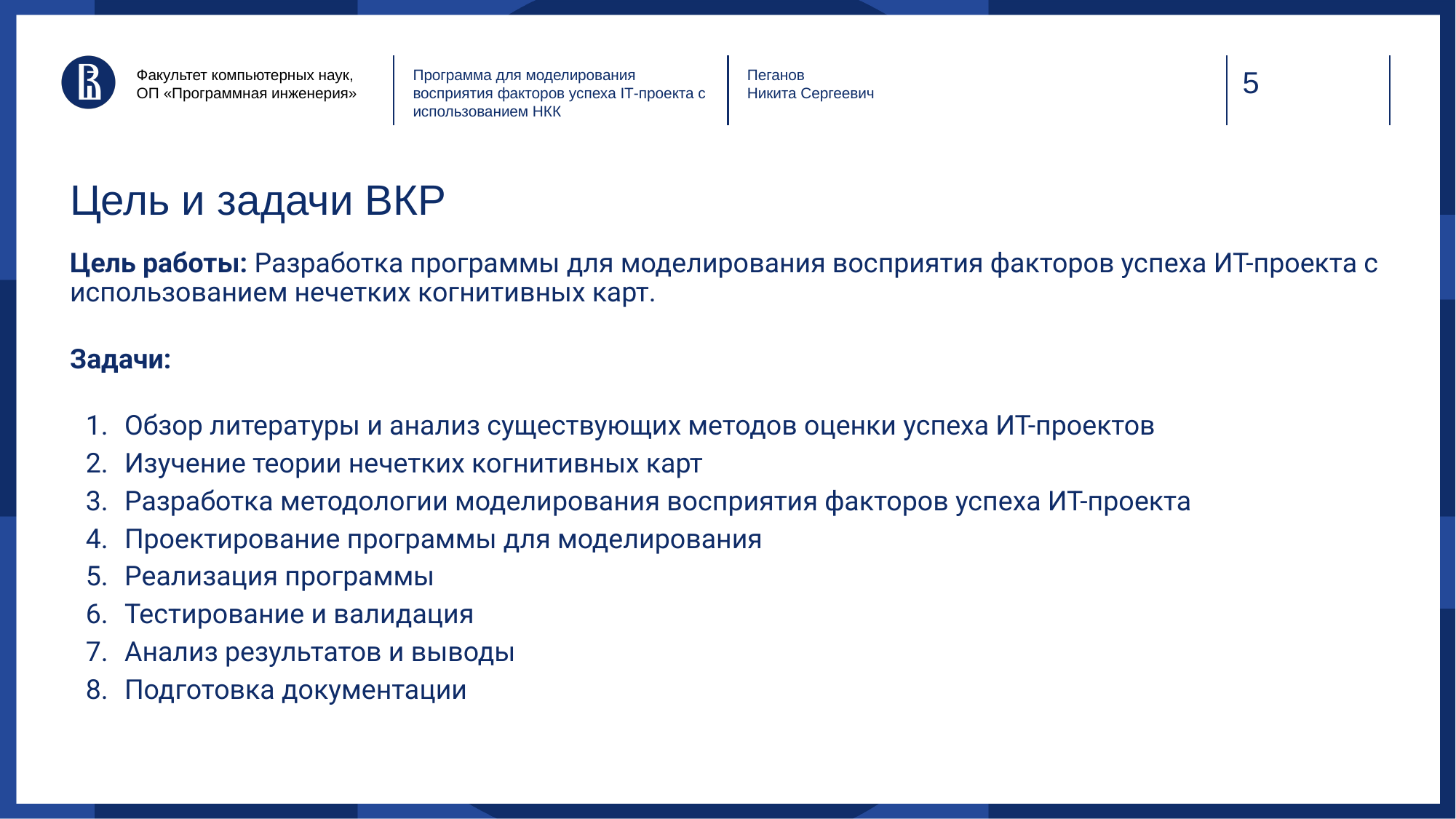

Факультет компьютерных наук,
ОП «Программная инженерия»
Программа для моделирования восприятия факторов успеха IТ-проекта с использованием НКК
Пеганов
Никита Сергеевич
# Цель и задачи ВКР
Цель работы: Разработка программы для моделирования восприятия факторов успеха ИТ-проекта с использованием нечетких когнитивных карт.
Задачи:
Обзор литературы и анализ существующих методов оценки успеха ИТ-проектов
Изучение теории нечетких когнитивных карт
Разработка методологии моделирования восприятия факторов успеха ИТ-проекта
Проектирование программы для моделирования
Реализация программы
Тестирование и валидация
Анализ результатов и выводы
Подготовка документации